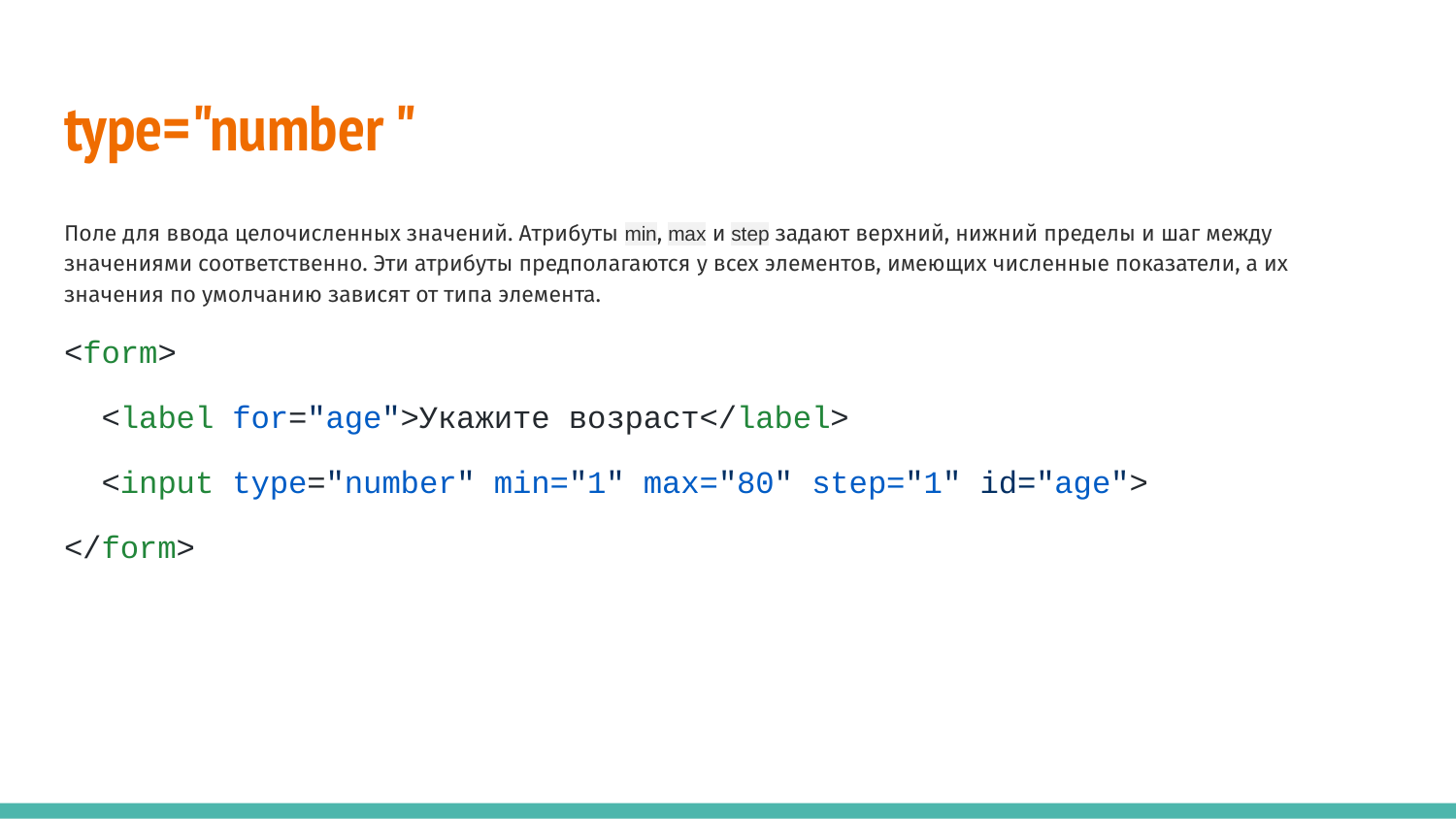

# type="number  "
Поле для ввода целочисленных значений. Атрибуты min, max и step задают верхний, нижний пределы и шаг между значениями соответственно. Эти атрибуты предполагаются у всех элементов, имеющих численные показатели, а их значения по умолчанию зависят от типа элемента.
<form>
  <label for="age">Укажите возраст</label>
  <input type="number" min="1" max="80" step="1" id="age">
</form>